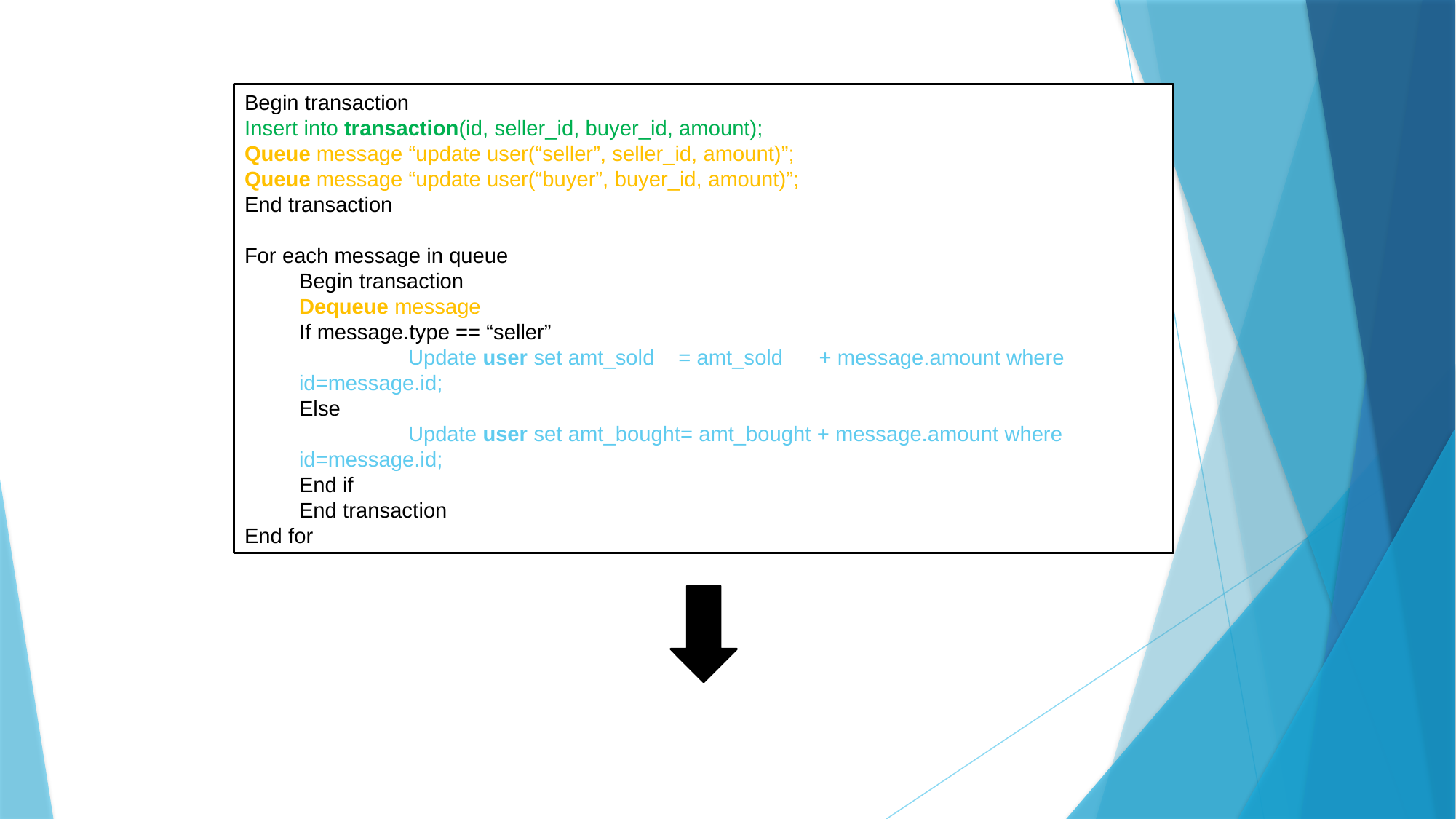

Begin transaction
Insert into transaction(id, seller_id, buyer_id, amount);
Queue message “update user(“seller”, seller_id, amount)”;
Queue message “update user(“buyer”, buyer_id, amount)”;
End transaction

For each message in queue
Begin transaction
Dequeue message
If message.type == “seller”
	Update user set amt_sold    = amt_sold      + message.amount where id=message.id;
Else
	Update user set amt_bought= amt_bought + message.amount where id=message.id;
End if
End transaction
End for